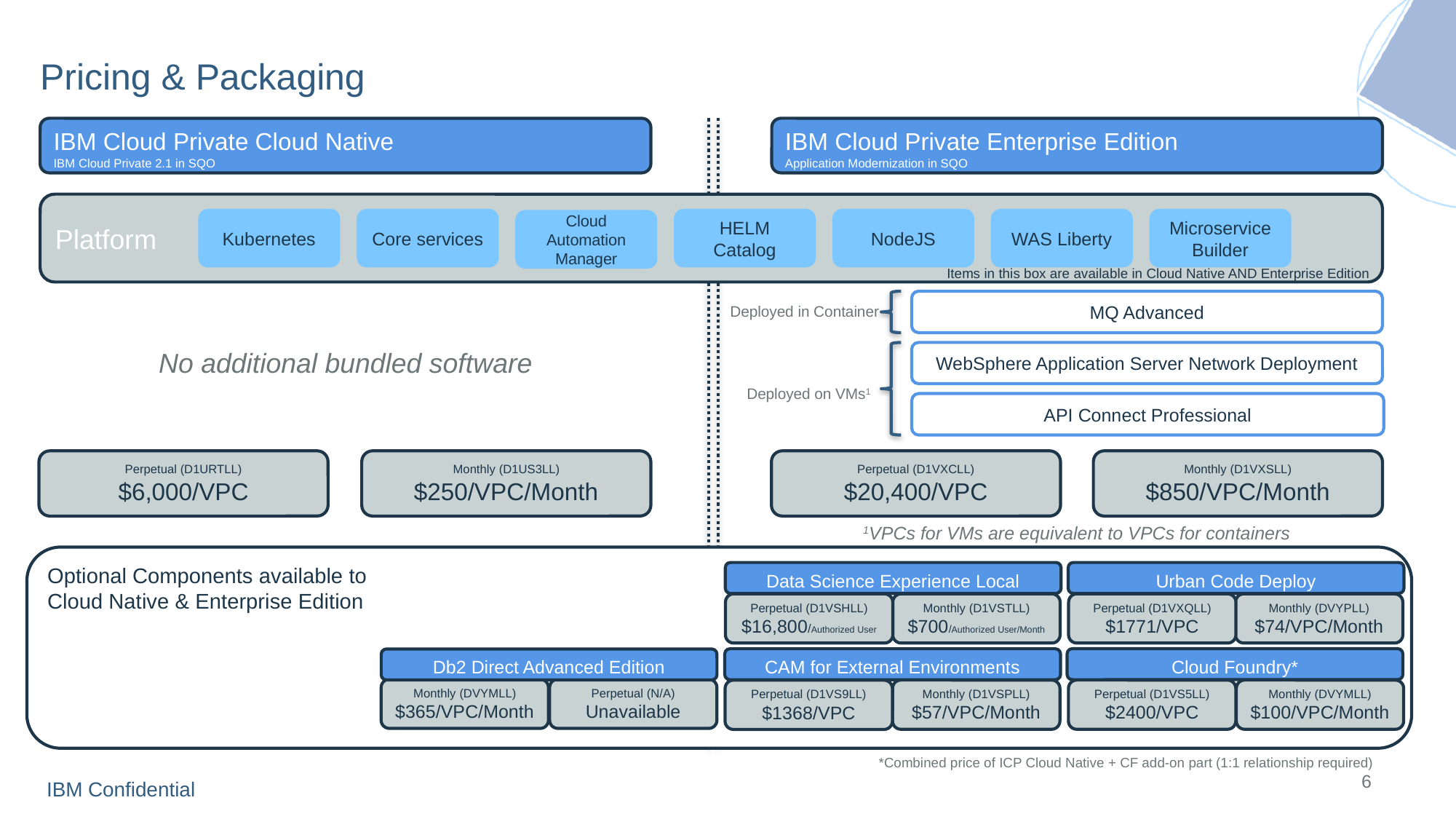

# Pricing & Packaging
IBM Cloud Private Cloud Native
IBM Cloud Private 2.1 in SQO
IBM Cloud Private Enterprise Edition
Application Modernization in SQO

Platform
Kubernetes
Core services
HELM Catalog
NodeJS
WAS Liberty
Microservice Builder
Cloud Automation Manager
Items in this box are available in Cloud Native AND Enterprise Edition

MQ Advanced
Deployed in Container
No additional bundled software

WebSphere Application Server Network Deployment
Deployed on VMs1
API Connect Professional
Perpetual (D1URTLL)
$6,000/VPC
Monthly (D1US3LL)
$250/VPC/Month
Perpetual (D1VXCLL)
$20,400/VPC
Monthly (D1VXSLL)
$850/VPC/Month
1VPCs for VMs are equivalent to VPCs for containers
Optional Components available to
Cloud Native & Enterprise Edition
Data Science Experience Local
Urban Code Deploy
Perpetual (D1VSHLL)
$16,800/Authorized User
Monthly (D1VSTLL)
$700/Authorized User/Month
Perpetual (D1VXQLL)
$1771/VPC
Monthly (DVYPLL)
$74/VPC/Month
Cloud Foundry*
Perpetual (D1VS5LL)
$2400/VPC
Monthly (DVYMLL)
$100/VPC/Month
CAM for External Environments
Monthly (D1VSPLL)
$57/VPC/Month
Perpetual (D1VS9LL)
$1368/VPC
Db2 Direct Advanced Edition
Monthly (DVYMLL)
$365/VPC/Month
Perpetual (N/A)
Unavailable
*Combined price of ICP Cloud Native + CF add-on part (1:1 relationship required)
6